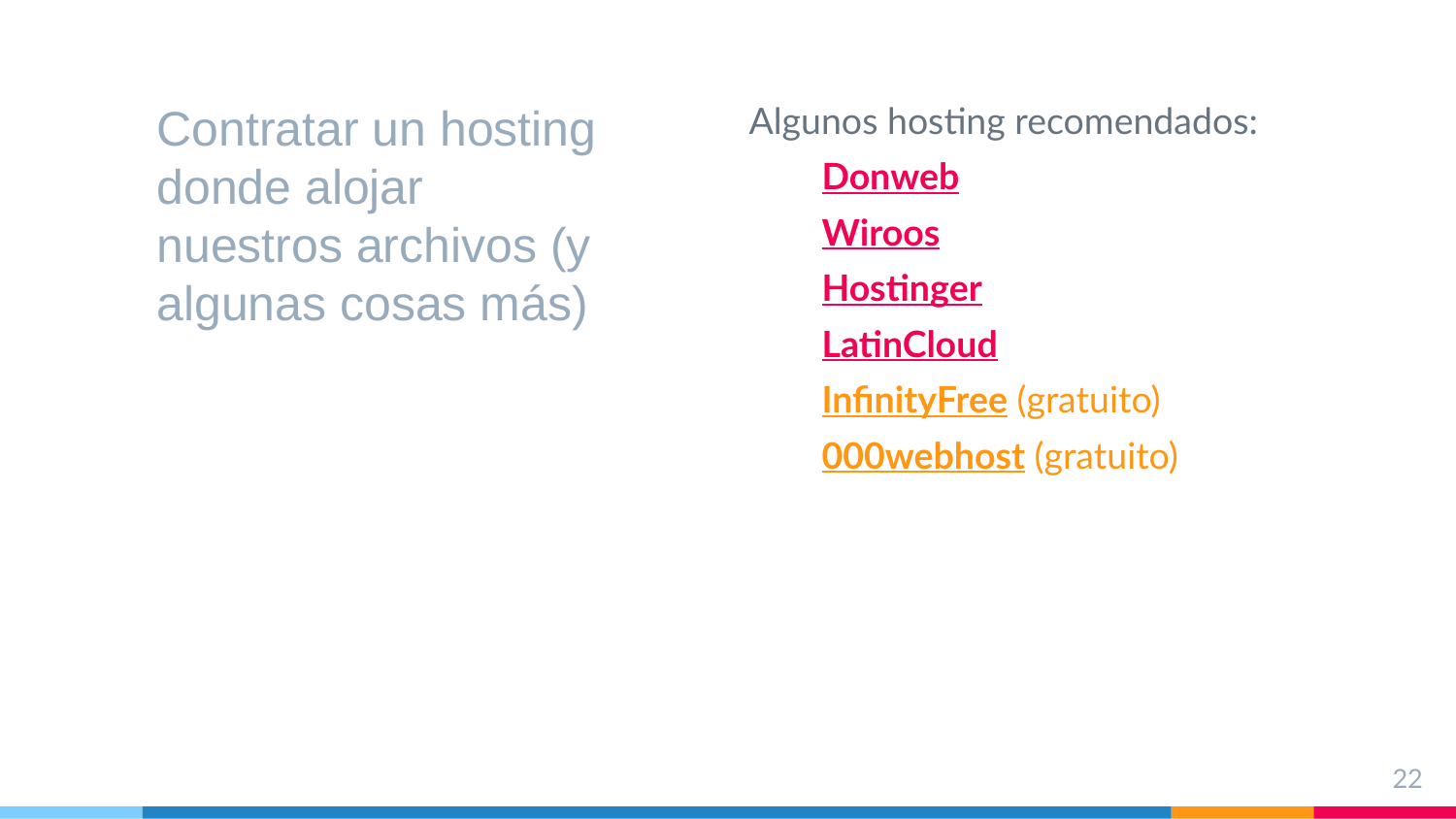

Algunos hosting recomendados:
Donweb
Wiroos
Hostinger
LatinCloud
InfinityFree (gratuito)
000webhost (gratuito)

# Contratar un hosting donde alojar nuestros archivos (y algunas cosas más)
22